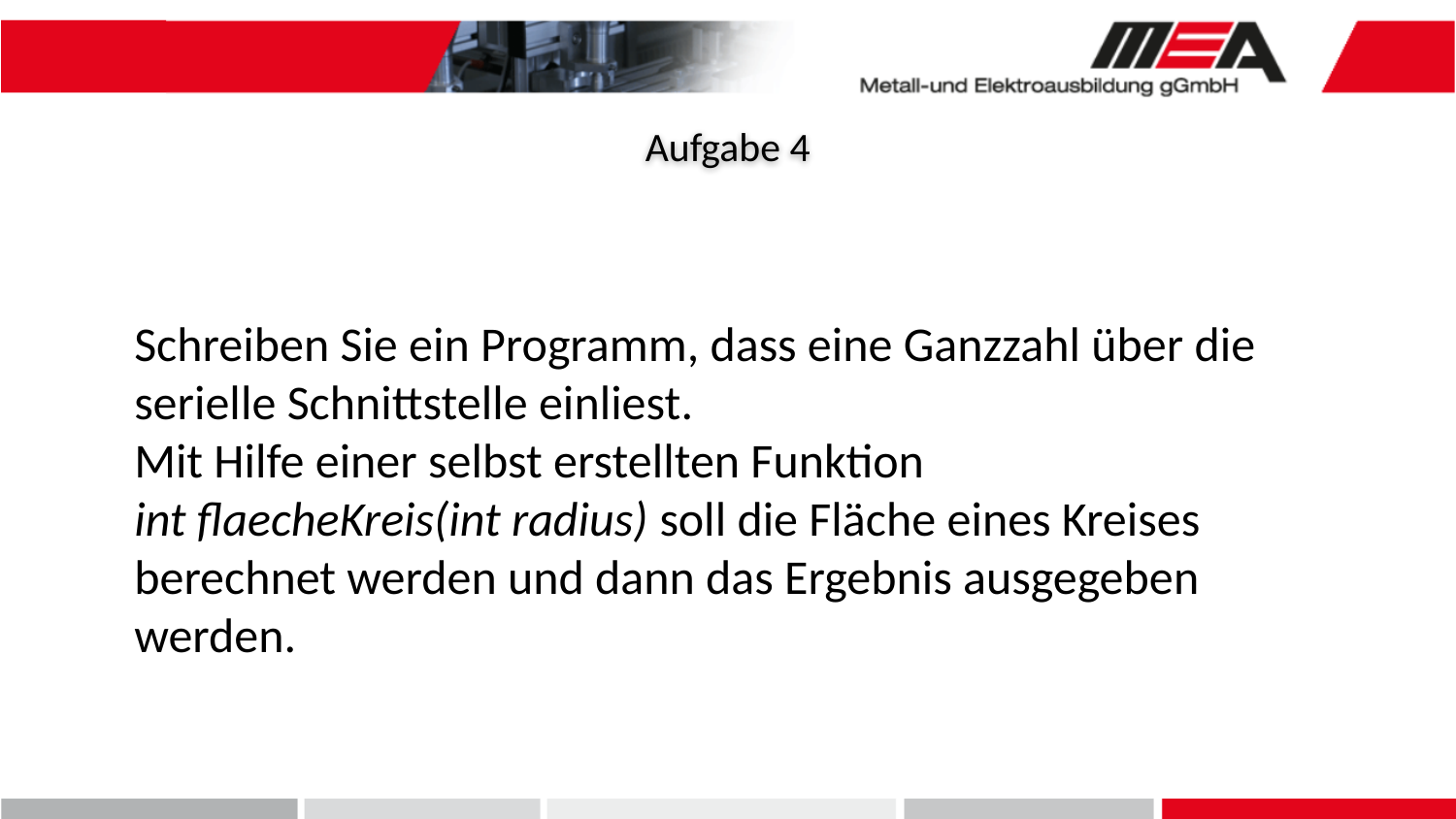

Aufgabe 4
Schreiben Sie ein Programm, dass eine Ganzzahl über die serielle Schnittstelle einliest.
Mit Hilfe einer selbst erstellten Funktion
int flaecheKreis(int radius) soll die Fläche eines Kreises berechnet werden und dann das Ergebnis ausgegeben werden.